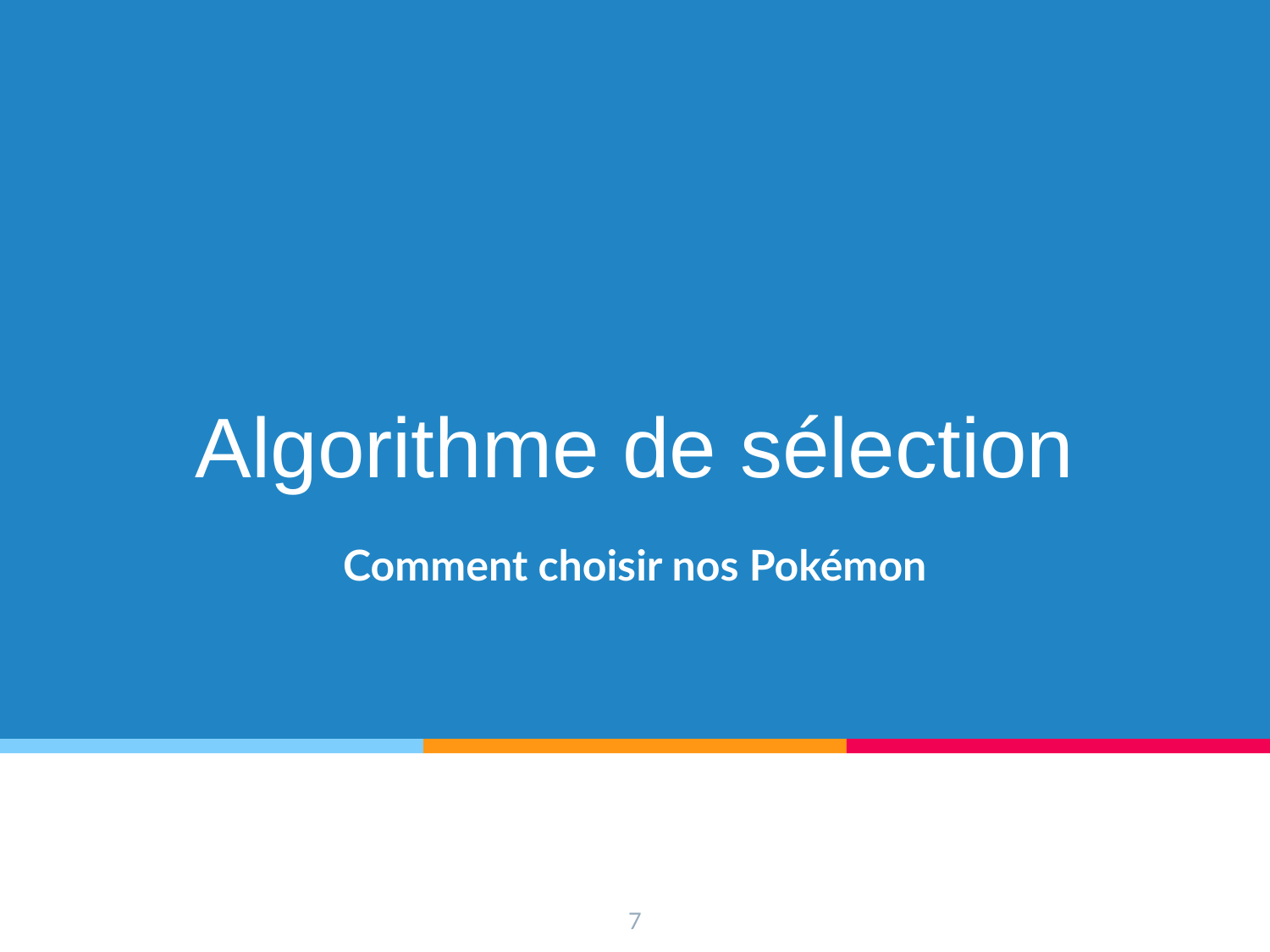

# Algorithme de sélection
Comment choisir nos Pokémon
7